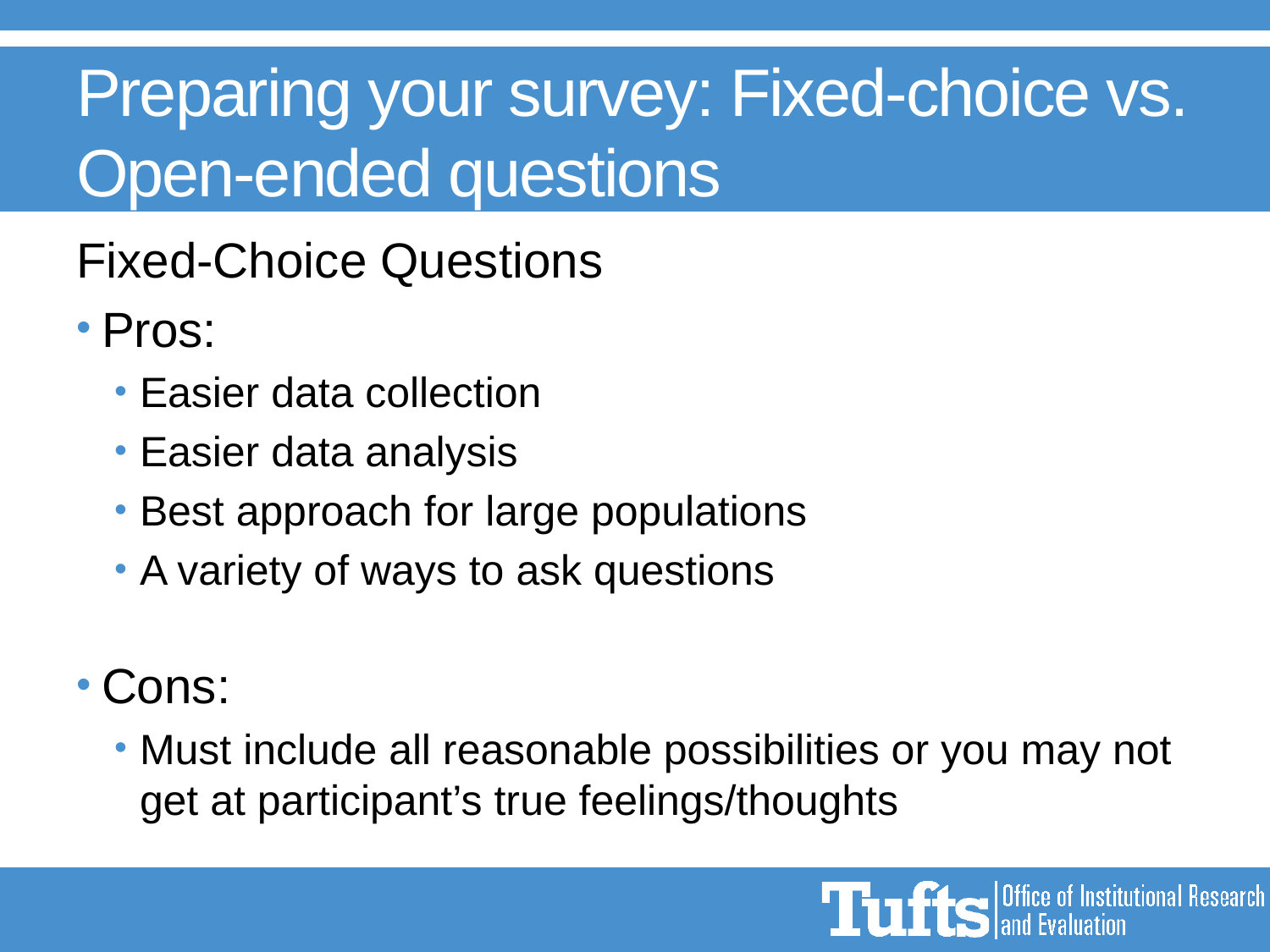

# Preparing your survey: Fixed-choice vs. Open-ended questions
Fixed-Choice Questions
Pros:
Easier data collection
Easier data analysis
Best approach for large populations
A variety of ways to ask questions
Cons:
Must include all reasonable possibilities or you may not get at participant’s true feelings/thoughts